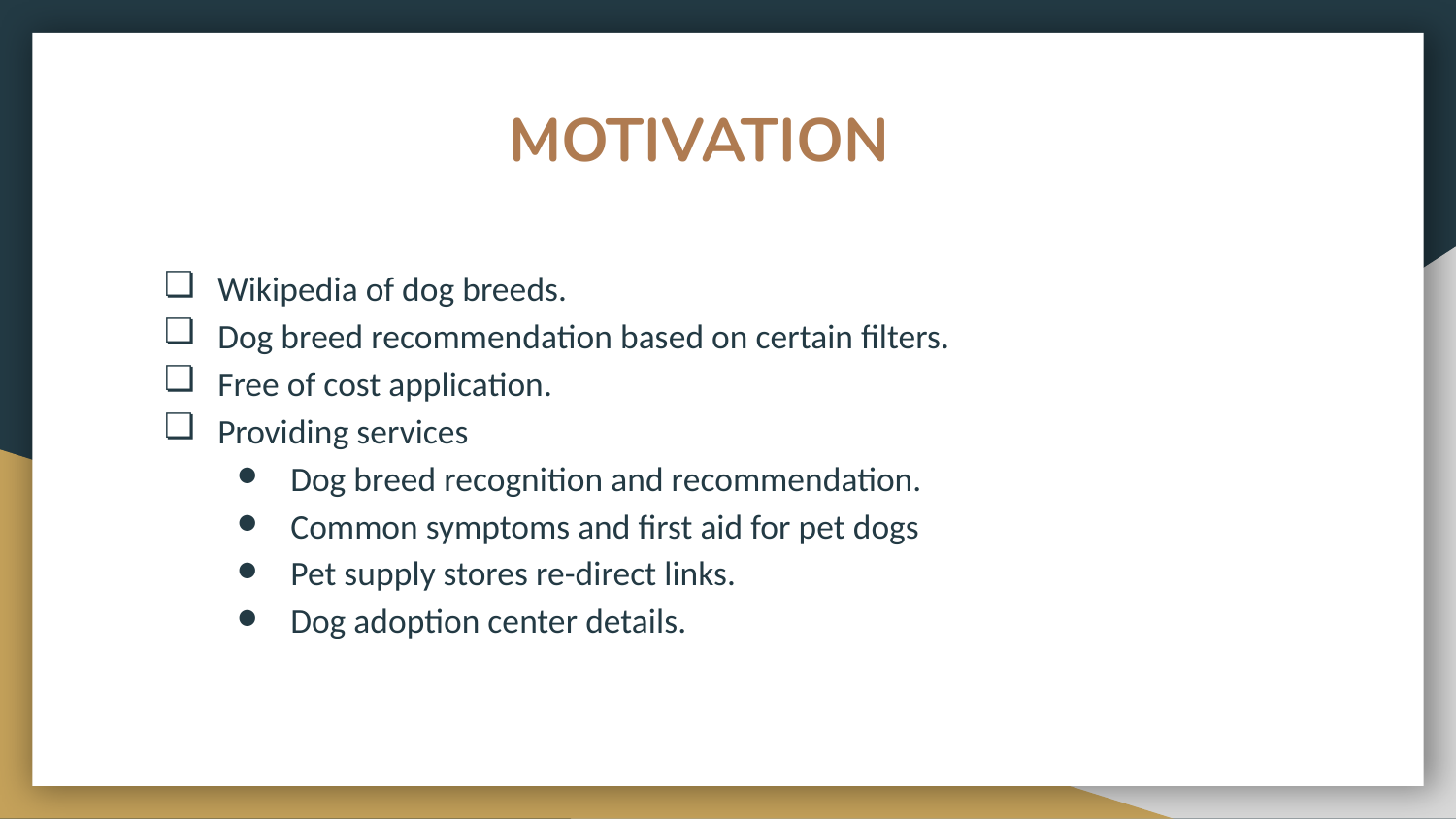

# MOTIVATION
Wikipedia of dog breeds.
Dog breed recommendation based on certain filters.
Free of cost application.
Providing services
Dog breed recognition and recommendation.
Common symptoms and first aid for pet dogs
Pet supply stores re-direct links.
Dog adoption center details.